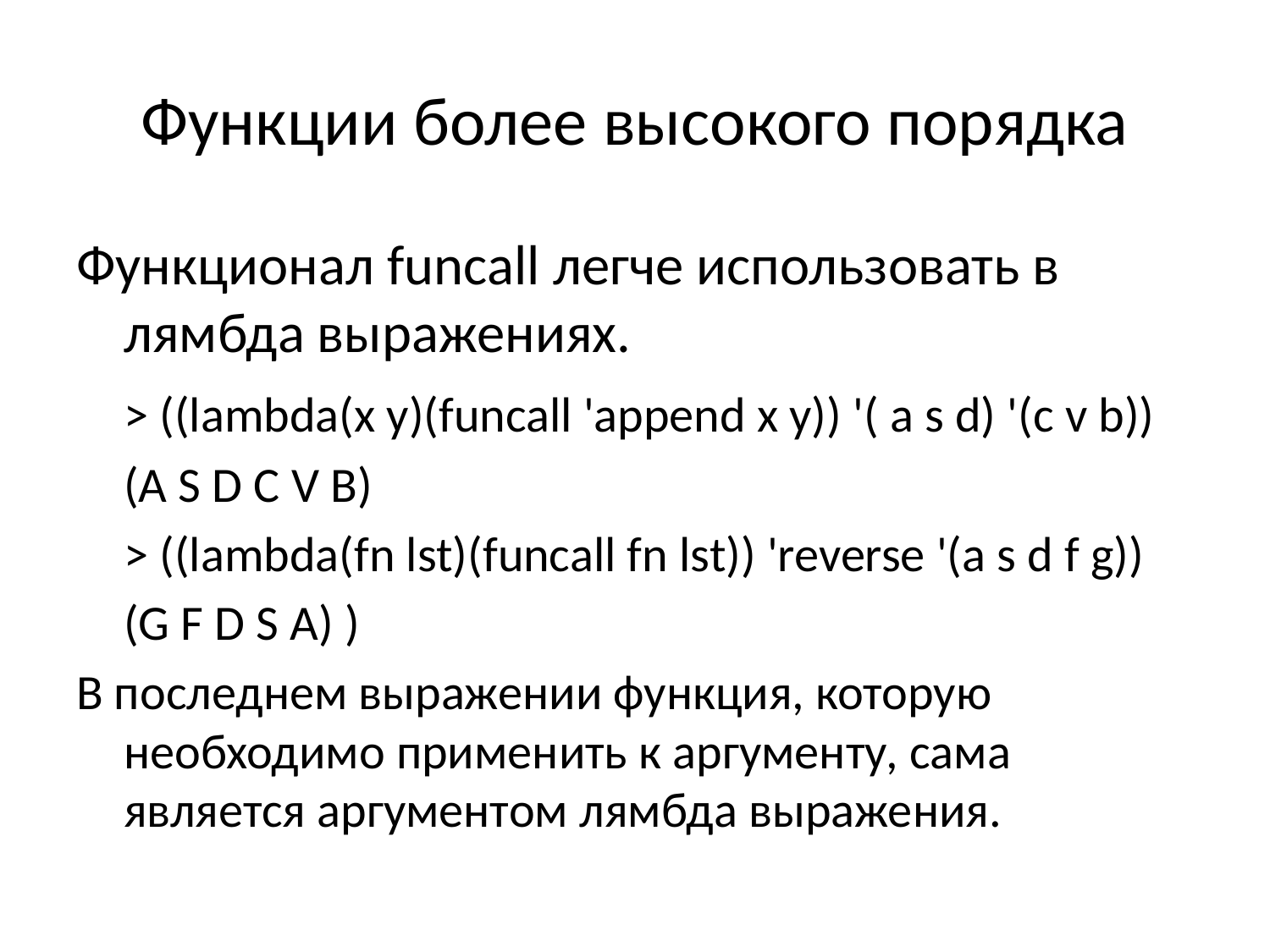

# Функции более высокого порядка
Функционал funcall легче использовать в лямбда выражениях.
	> ((lambda(x y)(funcall 'append x y)) '( a s d) '(c v b))
	(A S D C V B)
	> ((lambda(fn lst)(funcall fn lst)) 'reverse '(a s d f g))
	(G F D S A) )
В последнем выражении функция, которую необходимо применить к аргументу, сама является аргументом лямбда выражения.